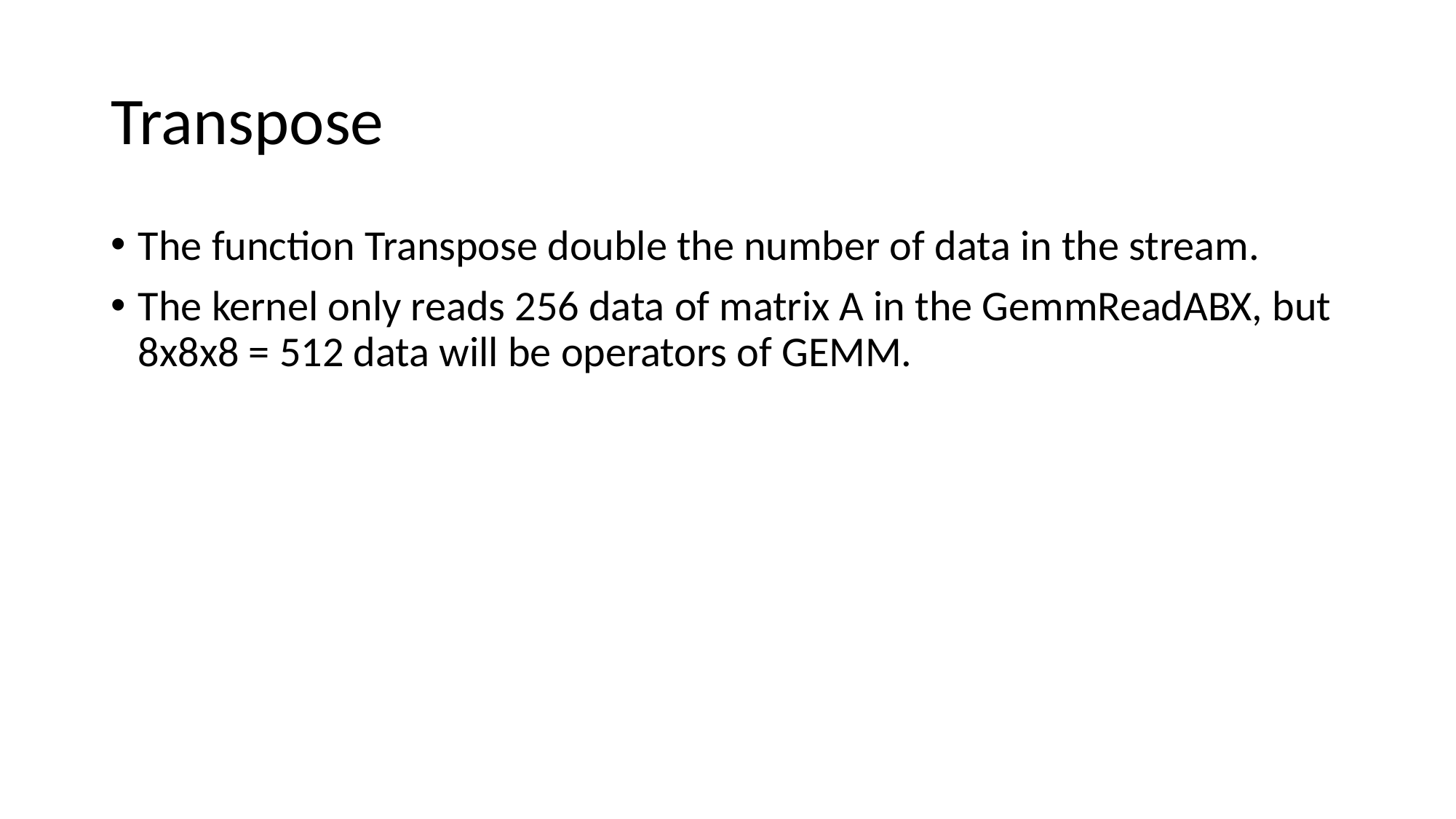

# Transpose
The function Transpose double the number of data in the stream.
The kernel only reads 256 data of matrix A in the GemmReadABX, but 8x8x8 = 512 data will be operators of GEMM.